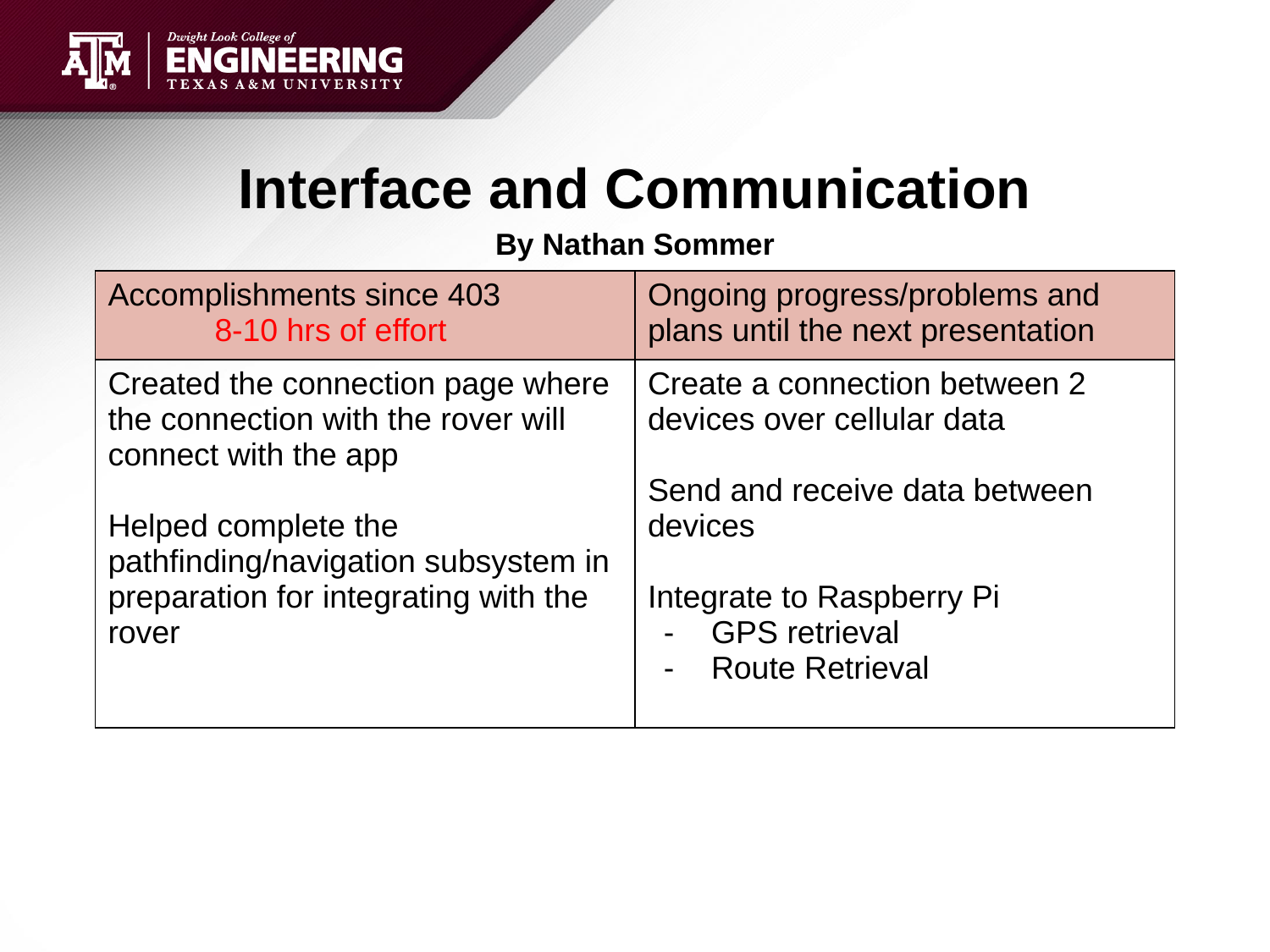

# Interface and Communication
By Nathan Sommer
| Accomplishments since 403 8-10 hrs of effort | Ongoing progress/problems and plans until the next presentation |
| --- | --- |
| Created the connection page where the connection with the rover will connect with the app Helped complete the pathfinding/navigation subsystem in preparation for integrating with the rover | Create a connection between 2 devices over cellular data Send and receive data between devices Integrate to Raspberry Pi GPS retrieval Route Retrieval |